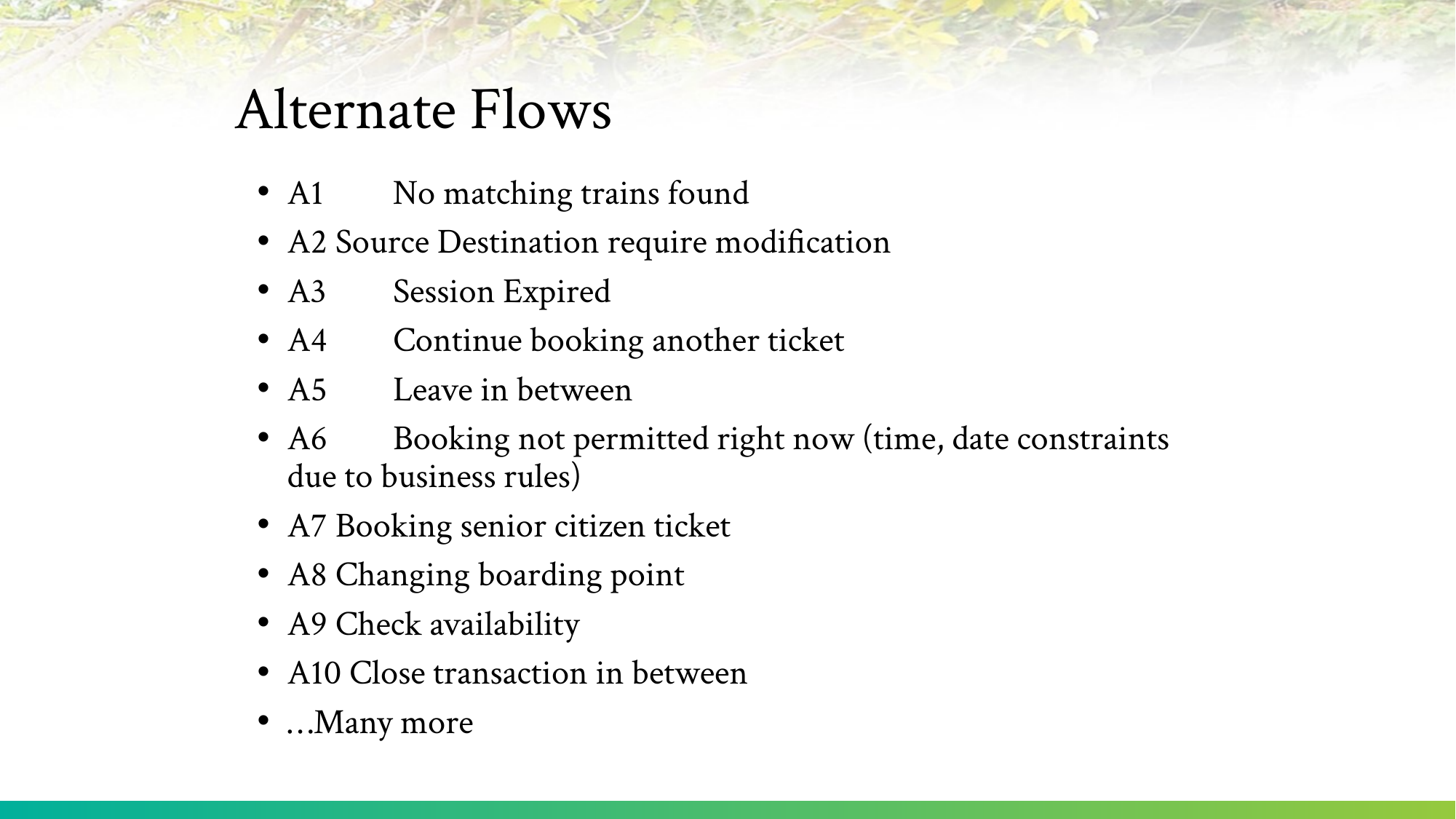

# Alternate Flows
A1	No matching trains found
A2 Source Destination require modification
A3	Session Expired
A4	Continue booking another ticket
A5	Leave in between
A6	Booking not permitted right now (time, date constraints due to business rules)
A7 Booking senior citizen ticket
A8 Changing boarding point
A9 Check availability
A10 Close transaction in between
…Many more